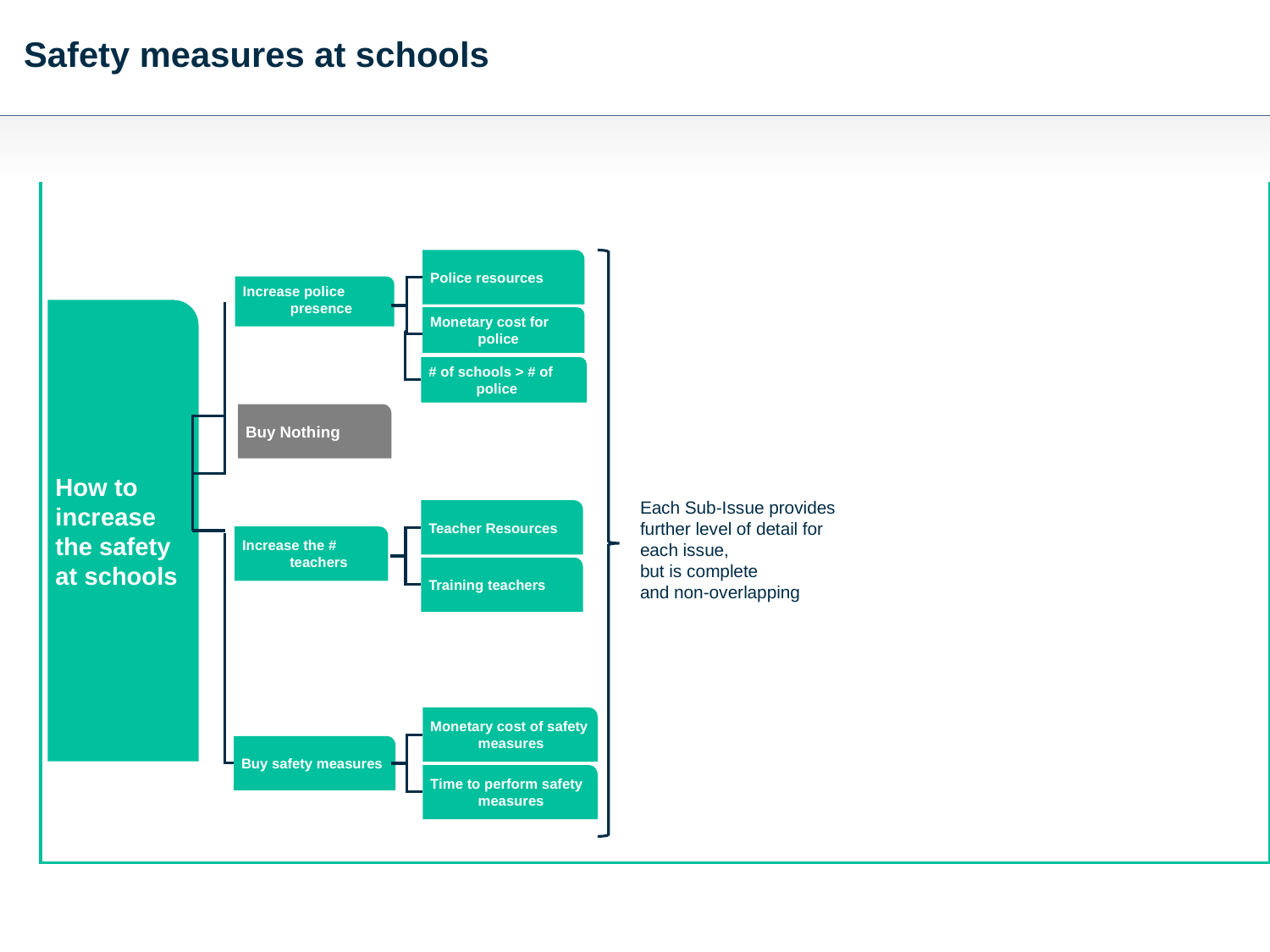

# Safety measures at schools

Police resources

Increase police presence
How to increase the safety at schools
Monetary cost for police
# of schools > # of police
Buy Nothing
Each Sub-Issue provides further level of detail for each issue,
but is complete
and non-overlapping
Teacher Resources
Increase the # teachers
Training teachers
Monetary cost of safety measures
Buy safety measures
Time to perform safety measures